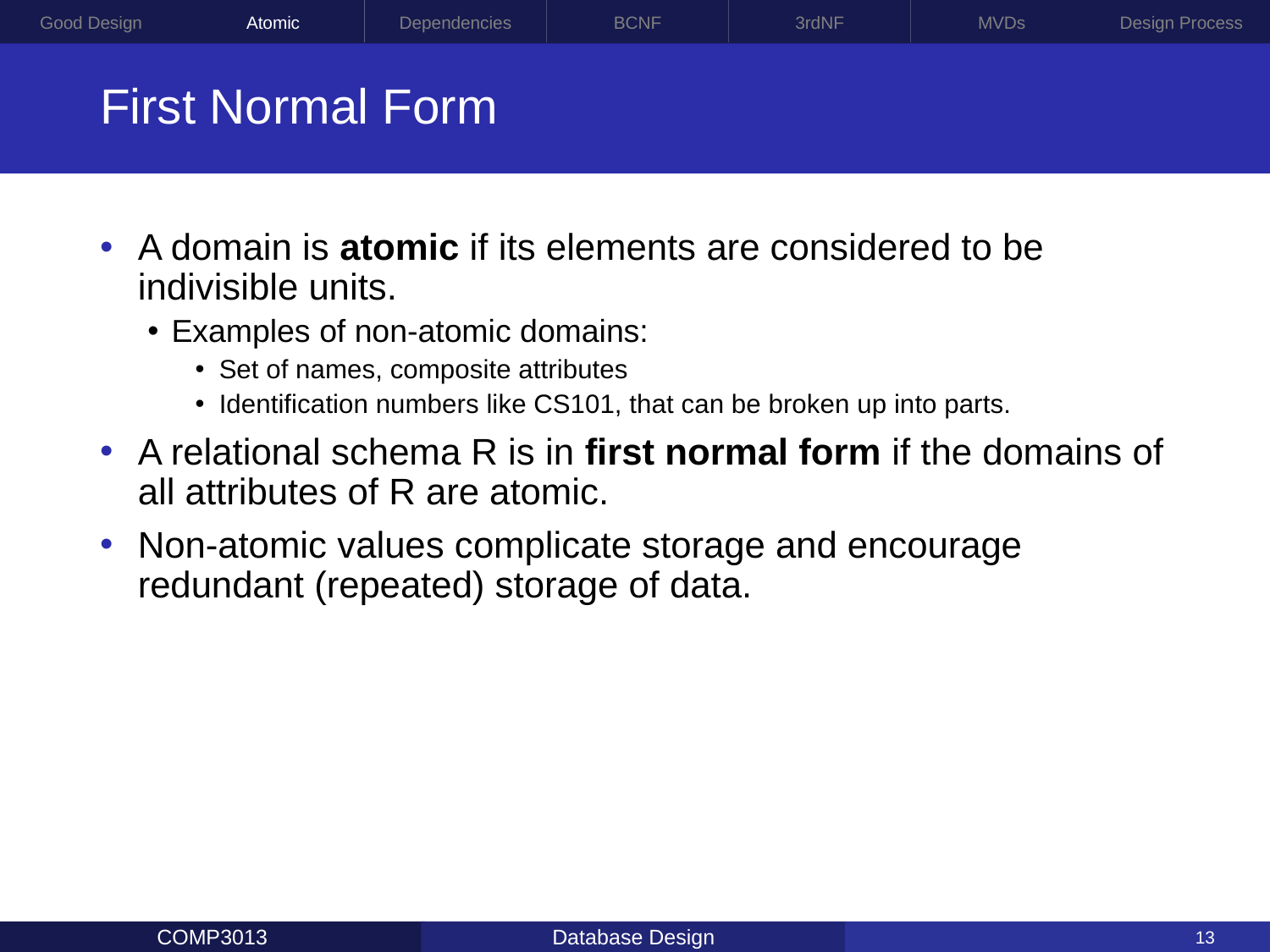

Good Design
Atomic
Dependencies
BCNF
3rdNF
MVDs
Design Process
# First Normal Form
A domain is atomic if its elements are considered to be indivisible units.
Examples of non-atomic domains:
Set of names, composite attributes
Identification numbers like CS101, that can be broken up into parts.
A relational schema R is in first normal form if the domains of all attributes of R are atomic.
Non-atomic values complicate storage and encourage redundant (repeated) storage of data.